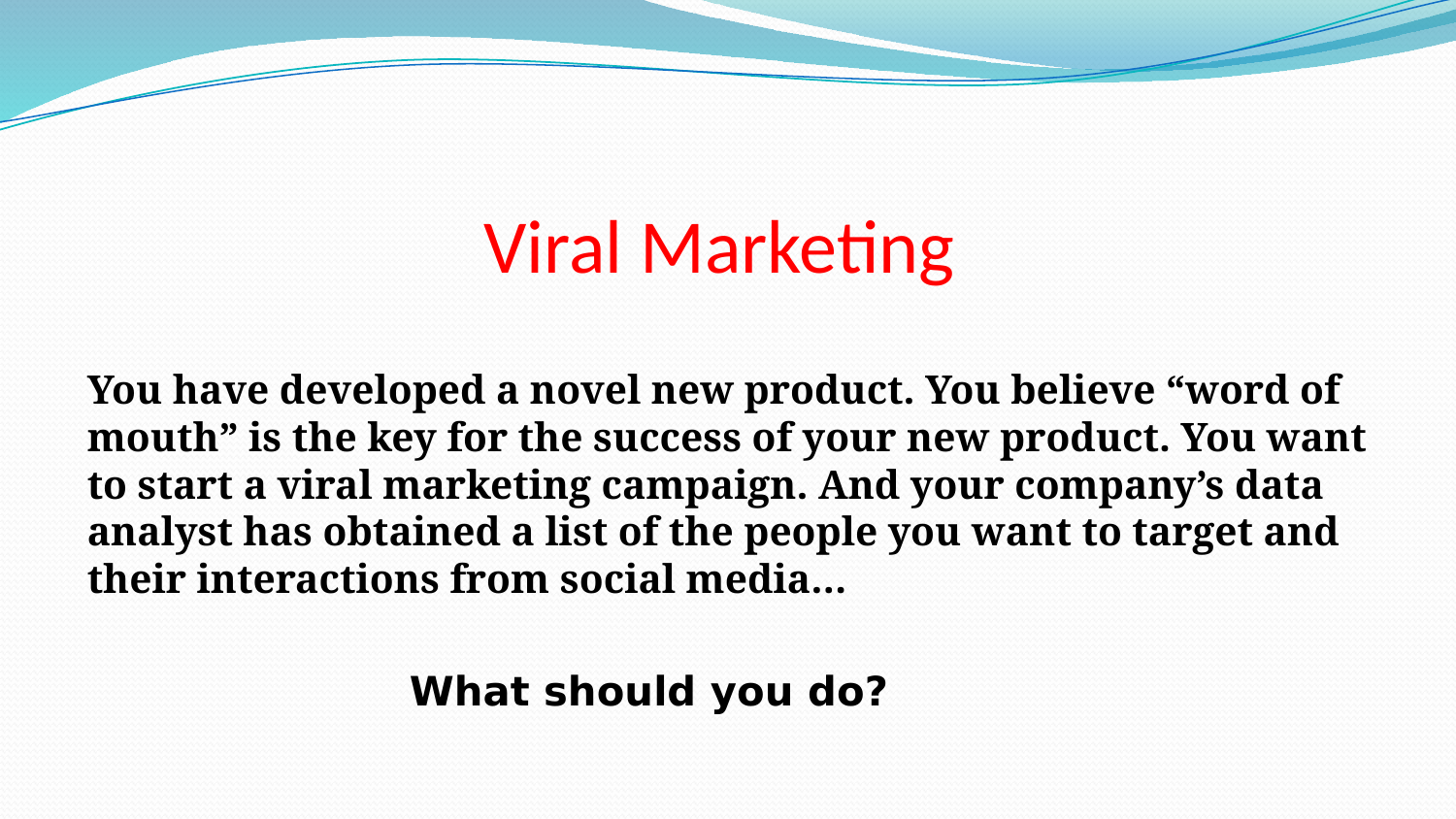

# Viral Marketing
You have developed a novel new product. You believe “word of mouth” is the key for the success of your new product. You want to start a viral marketing campaign. And your company’s data analyst has obtained a list of the people you want to target and their interactions from social media…
What should you do?